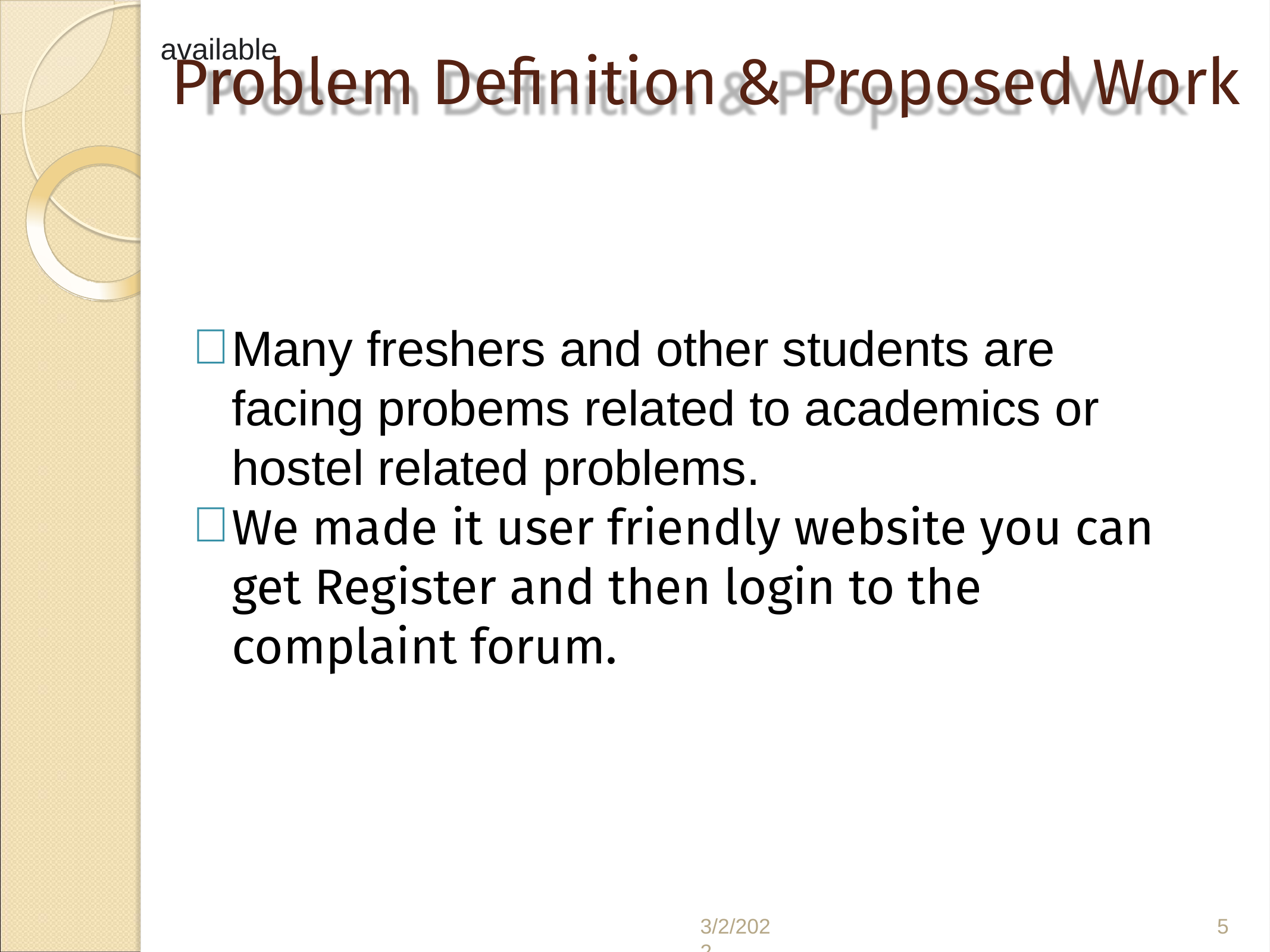

available
# Problem Definition & Proposed Work
Many freshers and other students are facing probems related to academics or hostel related problems.
We made it user friendly website you can get Register and then login to the complaint forum.

3/2/2022
5